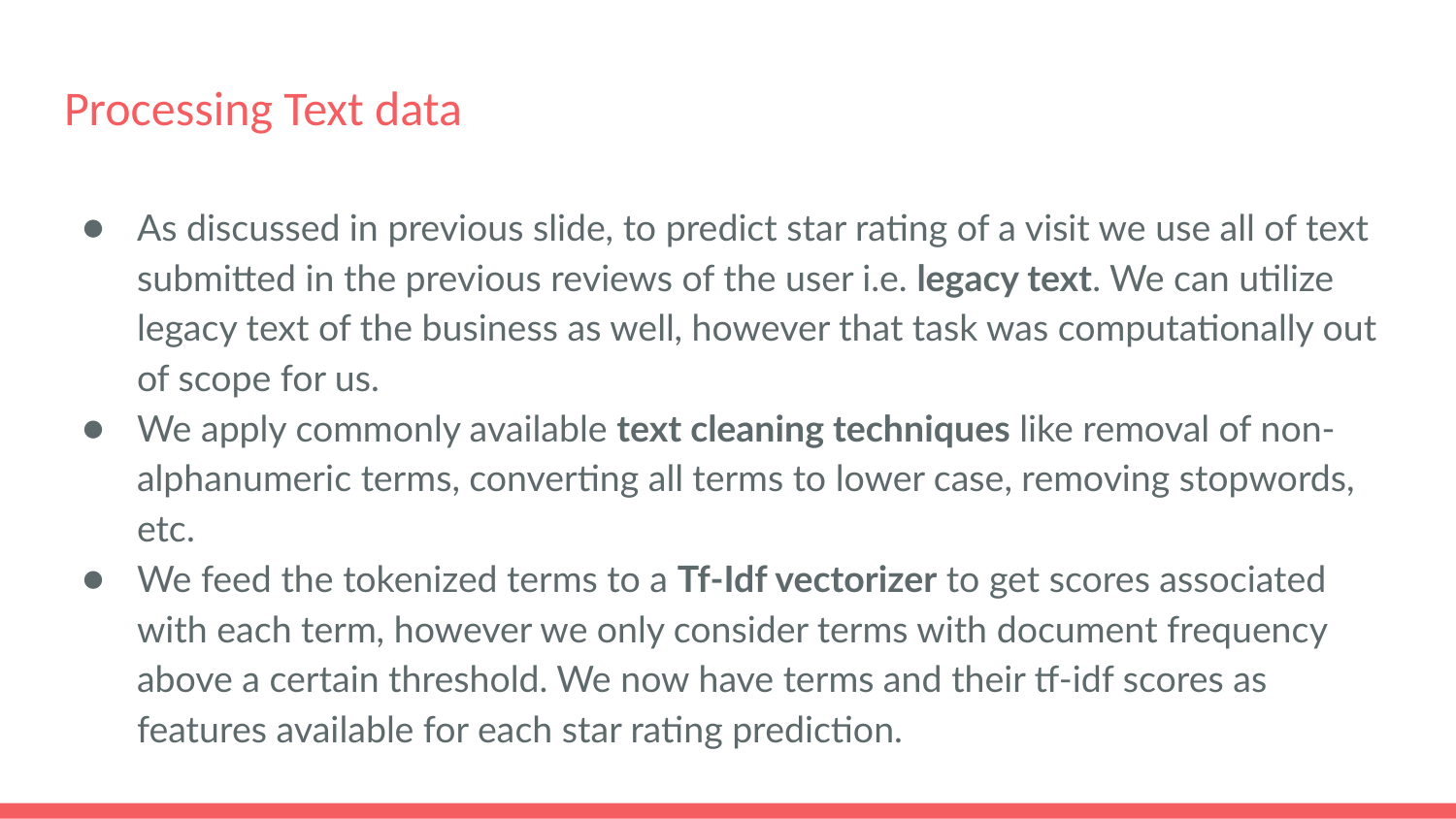

# Processing Text data
As discussed in previous slide, to predict star rating of a visit we use all of text submitted in the previous reviews of the user i.e. legacy text. We can utilize legacy text of the business as well, however that task was computationally out of scope for us.
We apply commonly available text cleaning techniques like removal of non-alphanumeric terms, converting all terms to lower case, removing stopwords, etc.
We feed the tokenized terms to a Tf-Idf vectorizer to get scores associated with each term, however we only consider terms with document frequency above a certain threshold. We now have terms and their tf-idf scores as features available for each star rating prediction.